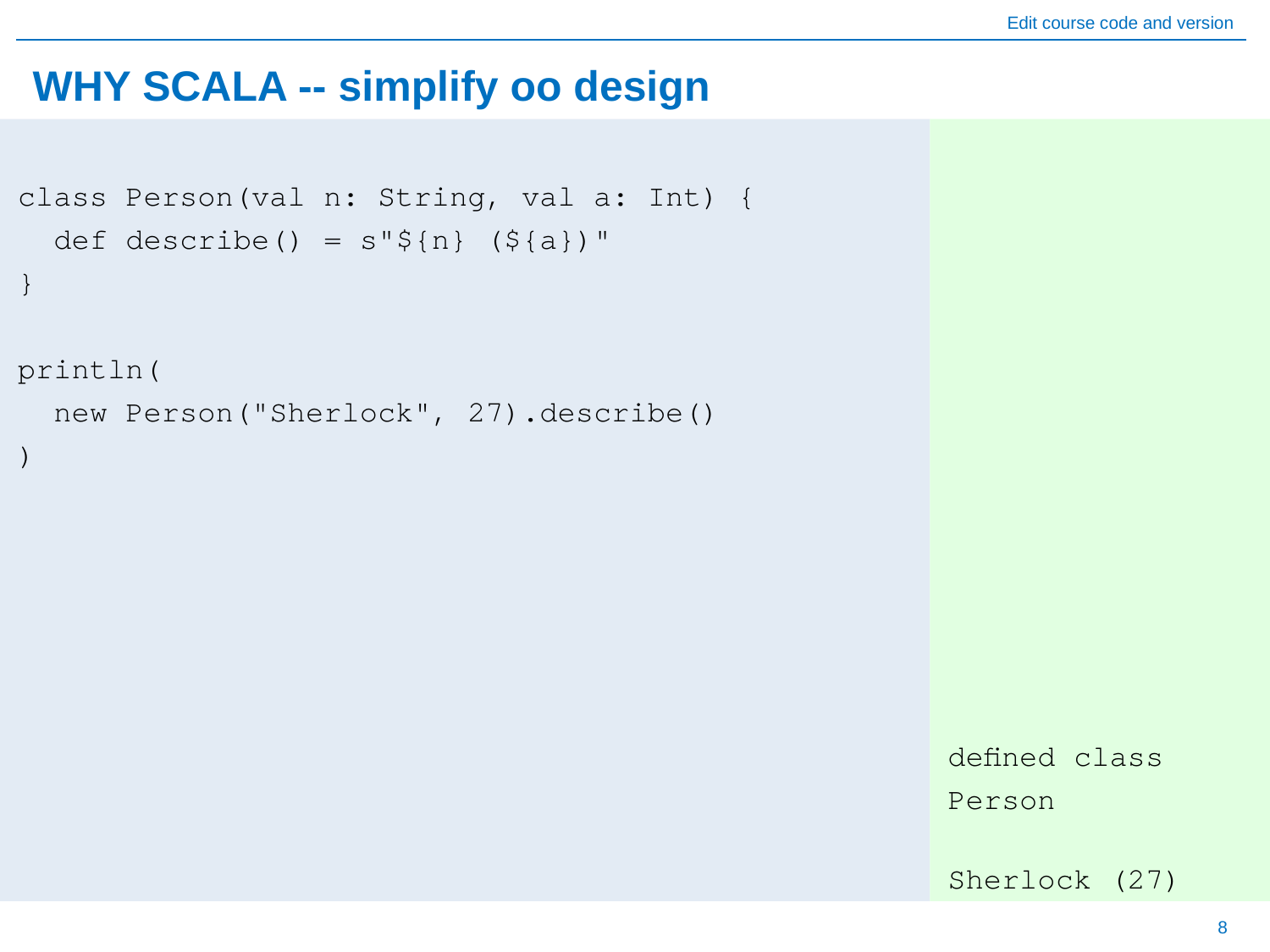

# WHY SCALA -- simplify oo design
class Person(val n: String, val a: Int) {
  def describe() = s"${n} (${a})"
}
println(
  new Person("Sherlock", 27).describe()
)
defined class Person
Sherlock (27)